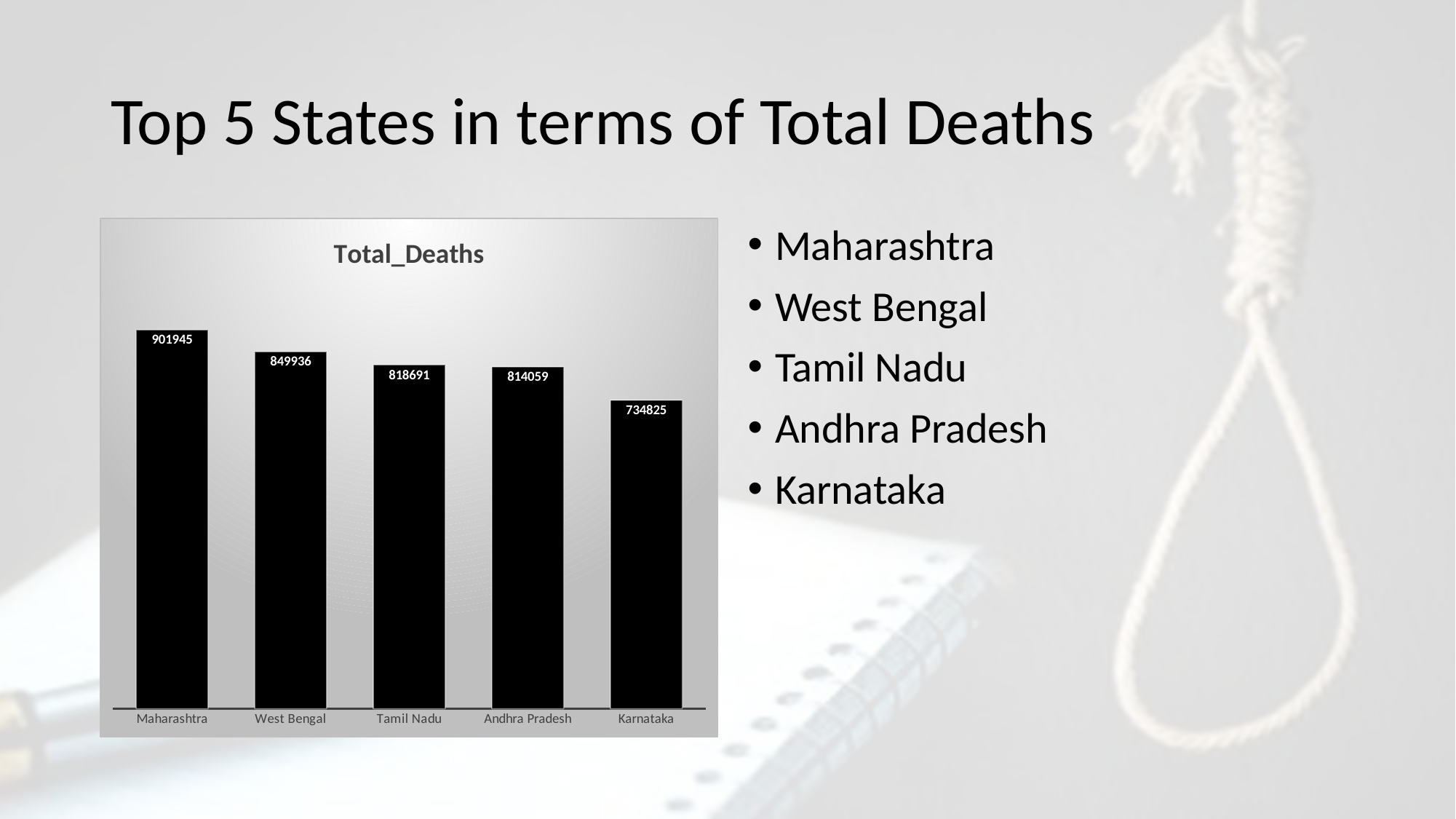

# Top 5 States in terms of Total Deaths

### Chart:

| Category | Total_Deaths |
|---|---|
| Maharashtra | 901945.0 |
| West Bengal | 849936.0 |
| Tamil Nadu | 818691.0 |
| Andhra Pradesh | 814059.0 |
| Karnataka | 734825.0 |
Maharashtra
West Bengal
Tamil Nadu
Andhra Pradesh
Karnataka